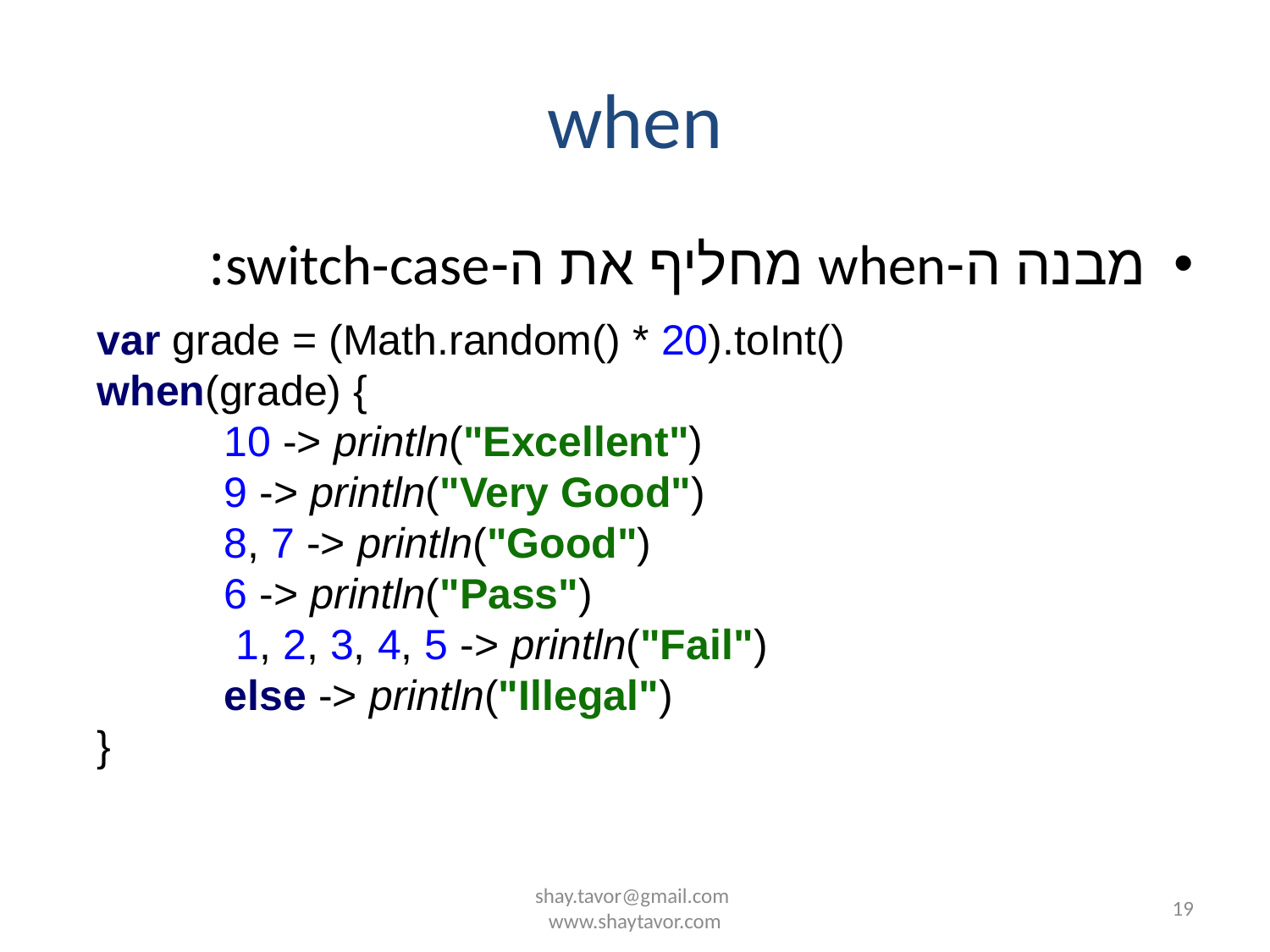

# when
מבנה ה-when מחליף את ה-switch-case:
var grade = (Math.random() * 20).toInt()
when(grade) {
	10 -> println("Excellent")
	9 -> println("Very Good")
	8, 7 -> println("Good")
	6 -> println("Pass")
	 1, 2, 3, 4, 5 -> println("Fail")
	else -> println("Illegal")
}
shay.tavor@gmail.com
www.shaytavor.com
19